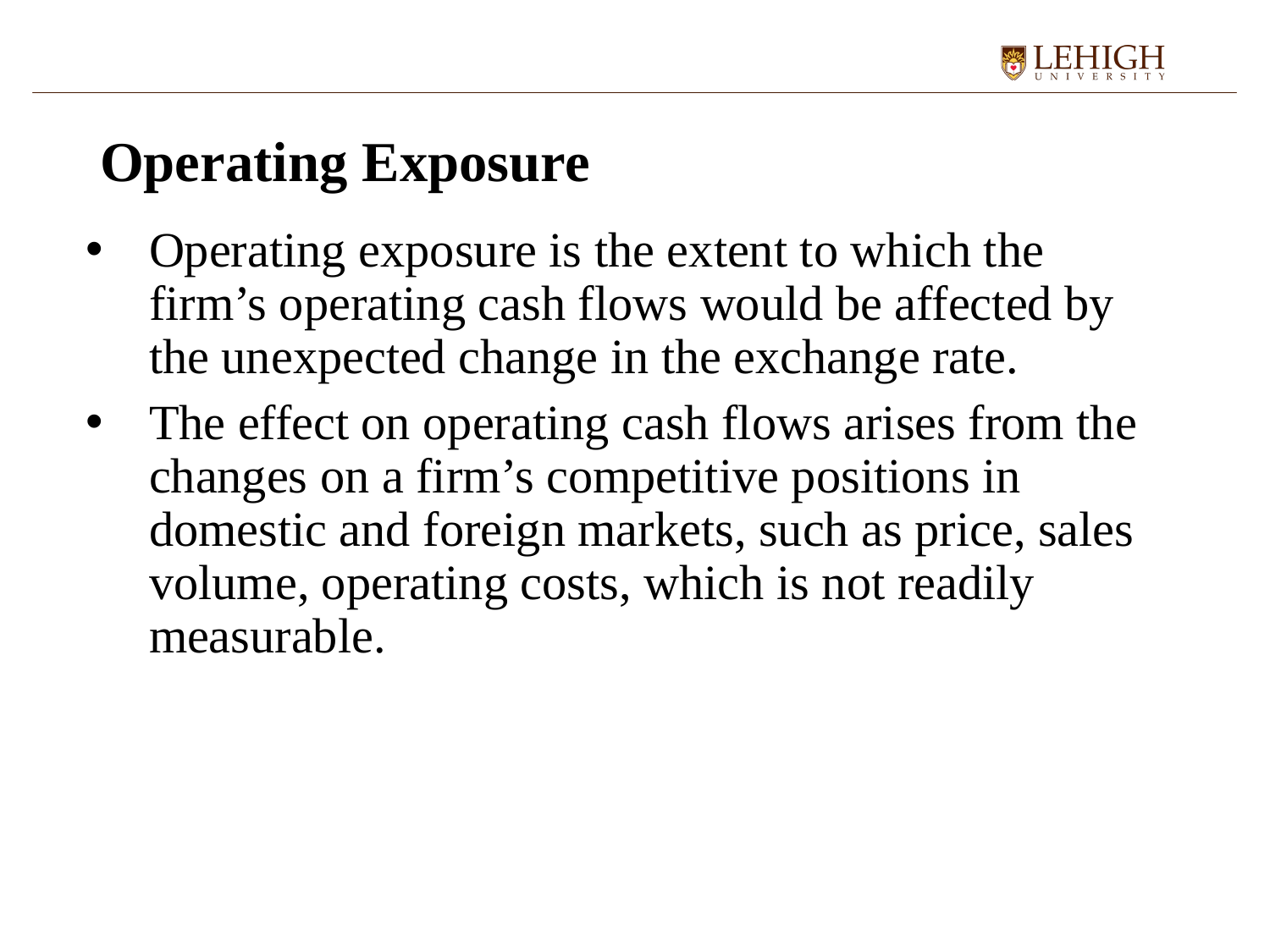

# Operating Exposure
Operating exposure is the extent to which the firm’s operating cash flows would be affected by the unexpected change in the exchange rate.
The effect on operating cash flows arises from the  changes on a firm’s competitive positions in domestic and foreign markets, such as price, sales volume, operating costs, which is not readily measurable.